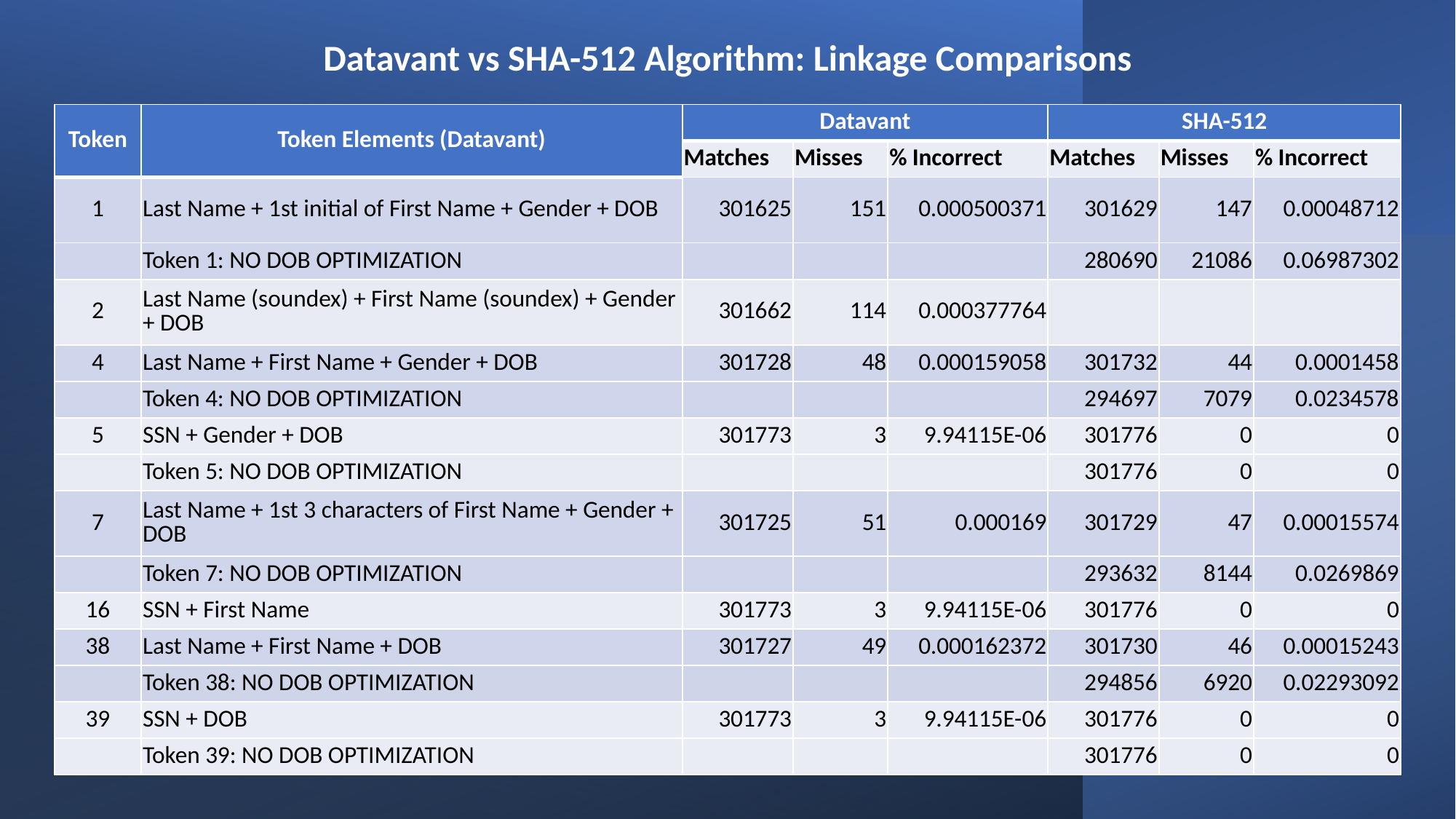

Datavant vs SHA-512 Algorithm: Linkage Comparisons

| Token | Token Elements (Datavant) | Datavant |  |  | SHA-512 |  |  |
| --- | --- | --- | --- | --- | --- | --- | --- |
|  |  | Matches | Misses | % Incorrect | Matches | Misses | % Incorrect |
| 1 | Last Name + 1st initial of First Name + Gender + DOB | 301625 | 151 | 0.000500371 | 301629 | 147 | 0.00048712 |
|  | Token 1: NO DOB OPTIMIZATION |  |  |  | 280690 | 21086 | 0.06987302 |
| 2 | Last Name (soundex) + First Name (soundex) + Gender + DOB | 301662 | 114 | 0.000377764 |  |  |  |
| 4 | Last Name + First Name + Gender + DOB | 301728 | 48 | 0.000159058 | 301732 | 44 | 0.0001458 |
|  | Token 4: NO DOB OPTIMIZATION |  |  |  | 294697 | 7079 | 0.0234578 |
| 5 | SSN + Gender + DOB | 301773 | 3 | 9.94115E-06 | 301776 | 0 | 0 |
|  | Token 5: NO DOB OPTIMIZATION |  |  |  | 301776 | 0 | 0 |
| 7 | Last Name + 1st 3 characters of First Name + Gender + DOB | 301725 | 51 | 0.000169 | 301729 | 47 | 0.00015574 |
|  | Token 7: NO DOB OPTIMIZATION |  |  |  | 293632 | 8144 | 0.0269869 |
| 16 | SSN + First Name | 301773 | 3 | 9.94115E-06 | 301776 | 0 | 0 |
| 38 | Last Name + First Name + DOB | 301727 | 49 | 0.000162372 | 301730 | 46 | 0.00015243 |
|  | Token 38: NO DOB OPTIMIZATION |  |  |  | 294856 | 6920 | 0.02293092 |
| 39 | SSN + DOB | 301773 | 3 | 9.94115E-06 | 301776 | 0 | 0 |
|  | Token 39: NO DOB OPTIMIZATION |  |  |  | 301776 | 0 | 0 |